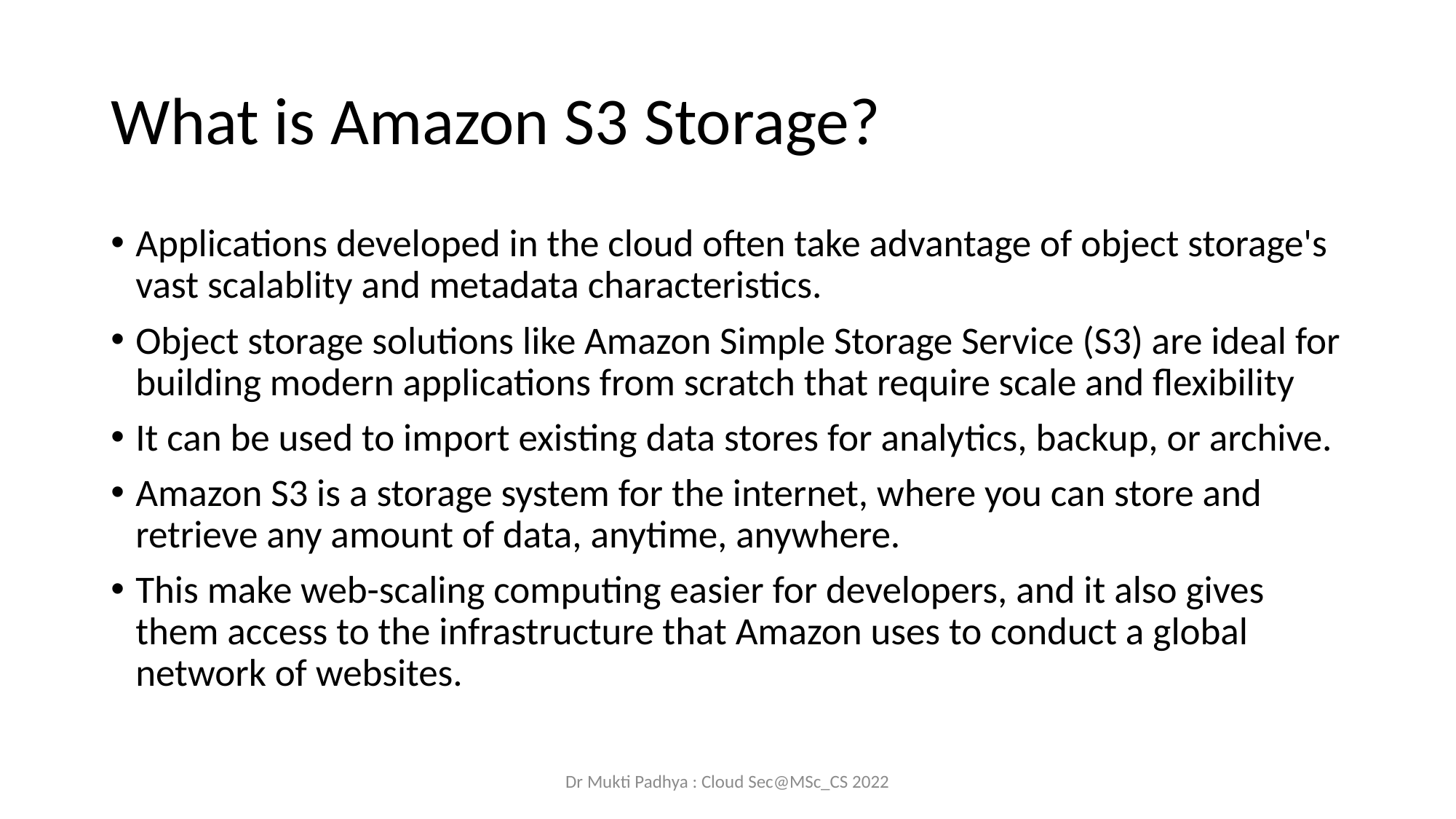

# What is Amazon S3 Storage?
Applications developed in the cloud often take advantage of object storage's vast scalablity and metadata characteristics.
Object storage solutions like Amazon Simple Storage Service (S3) are ideal for building modern applications from scratch that require scale and flexibility
It can be used to import existing data stores for analytics, backup, or archive.
Amazon S3 is a storage system for the internet, where you can store and retrieve any amount of data, anytime, anywhere.
This make web-scaling computing easier for developers, and it also gives them access to the infrastructure that Amazon uses to conduct a global network of websites.

Dr Mukti Padhya : Cloud Sec@MSc_CS 2022
15